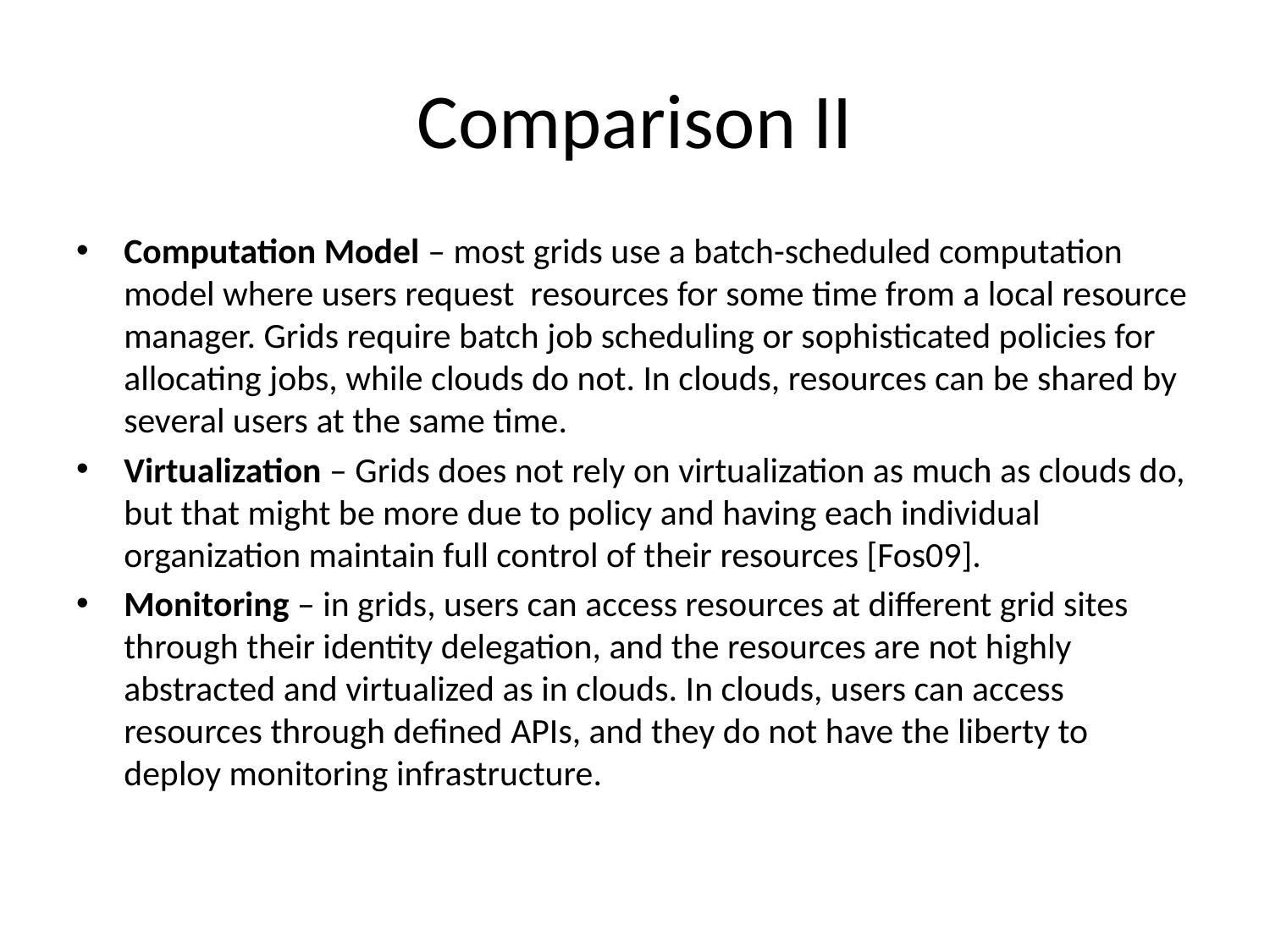

# Comparison II
Computation Model – most grids use a batch-scheduled computation model where users request  resources for some time from a local resource manager. Grids require batch job scheduling or sophisticated policies for allocating jobs, while clouds do not. In clouds, resources can be shared by several users at the same time.
Virtualization – Grids does not rely on virtualization as much as clouds do, but that might be more due to policy and having each individual organization maintain full control of their resources [Fos09].
Monitoring – in grids, users can access resources at different grid sites through their identity delegation, and the resources are not highly abstracted and virtualized as in clouds. In clouds, users can access resources through defined APIs, and they do not have the liberty to deploy monitoring infrastructure.